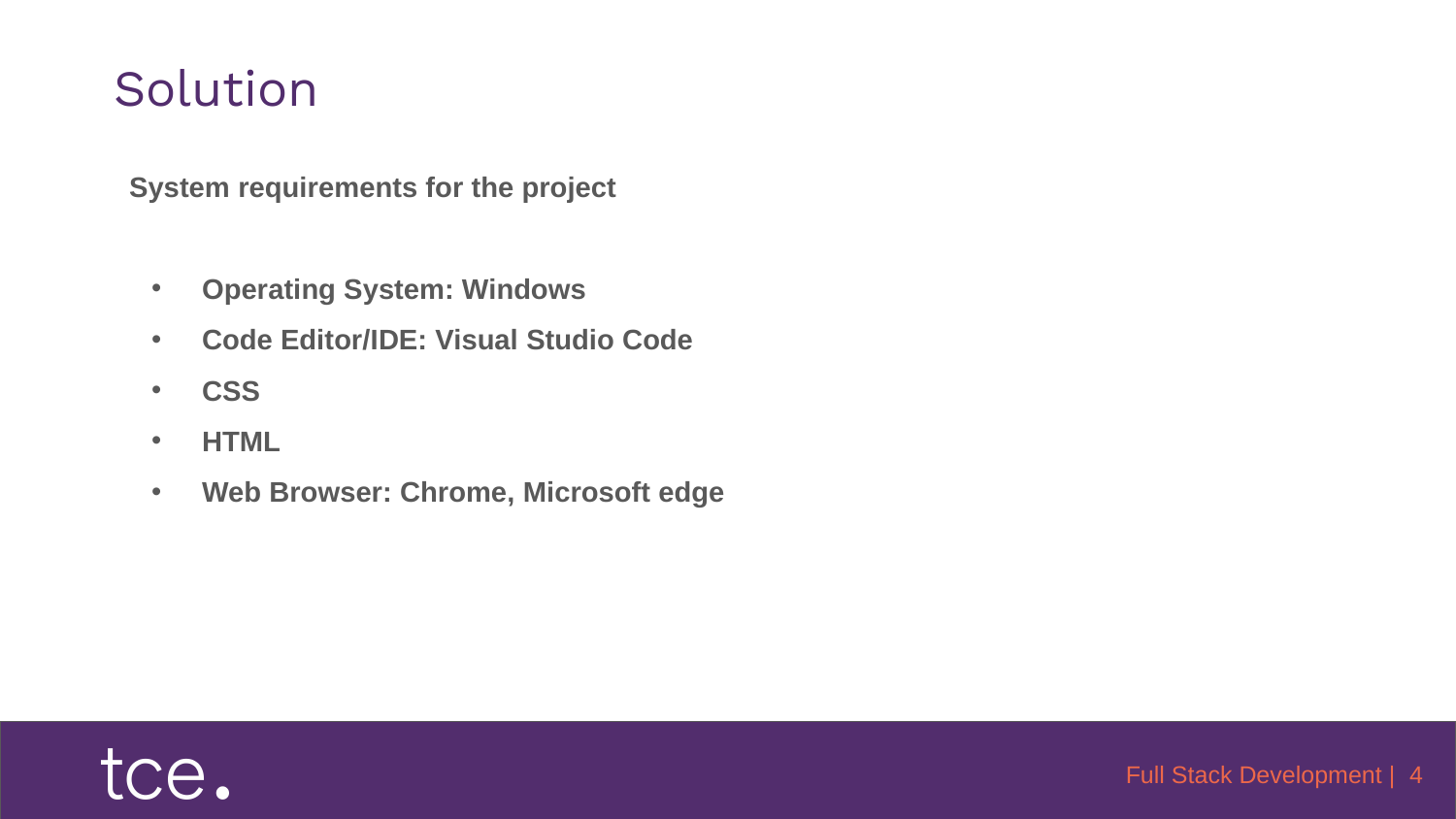

# Solution
System requirements for the project

Operating System: Windows
Code Editor/IDE: Visual Studio Code
CSS
HTML
Web Browser: Chrome, Microsoft edge

Full Stack Development |  4